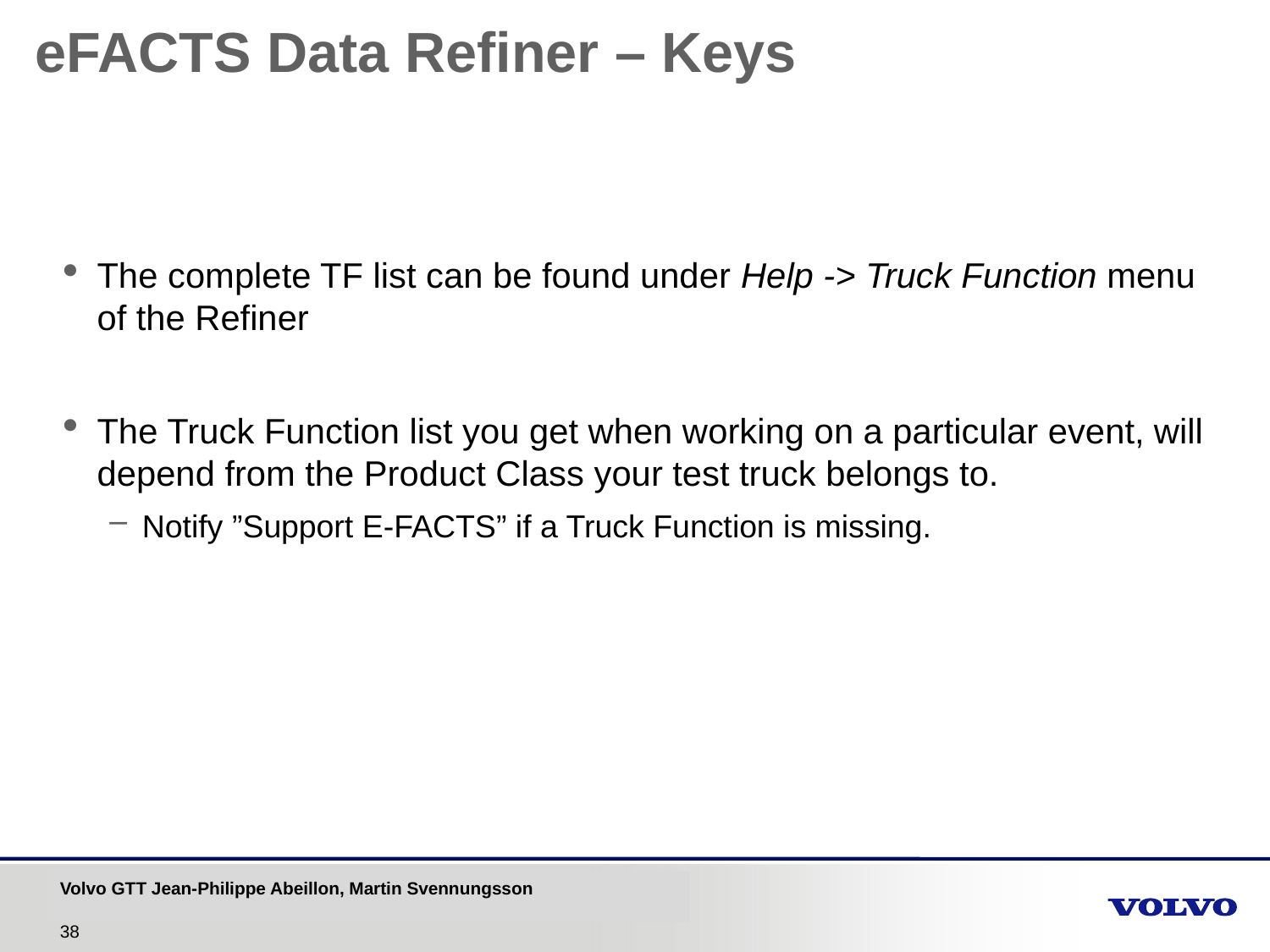

eFACTS Data Refiner – Keys

The complete TF list can be found under Help -> Truck Function menu of the Refiner

The Truck Function list you get when working on a particular event, will depend from the Product Class your test truck belongs to.
Notify ”Support E-FACTS” if a Truck Function is missing.
Volvo GTT Jean-Philippe Abeillon, Martin Svennungsson
38